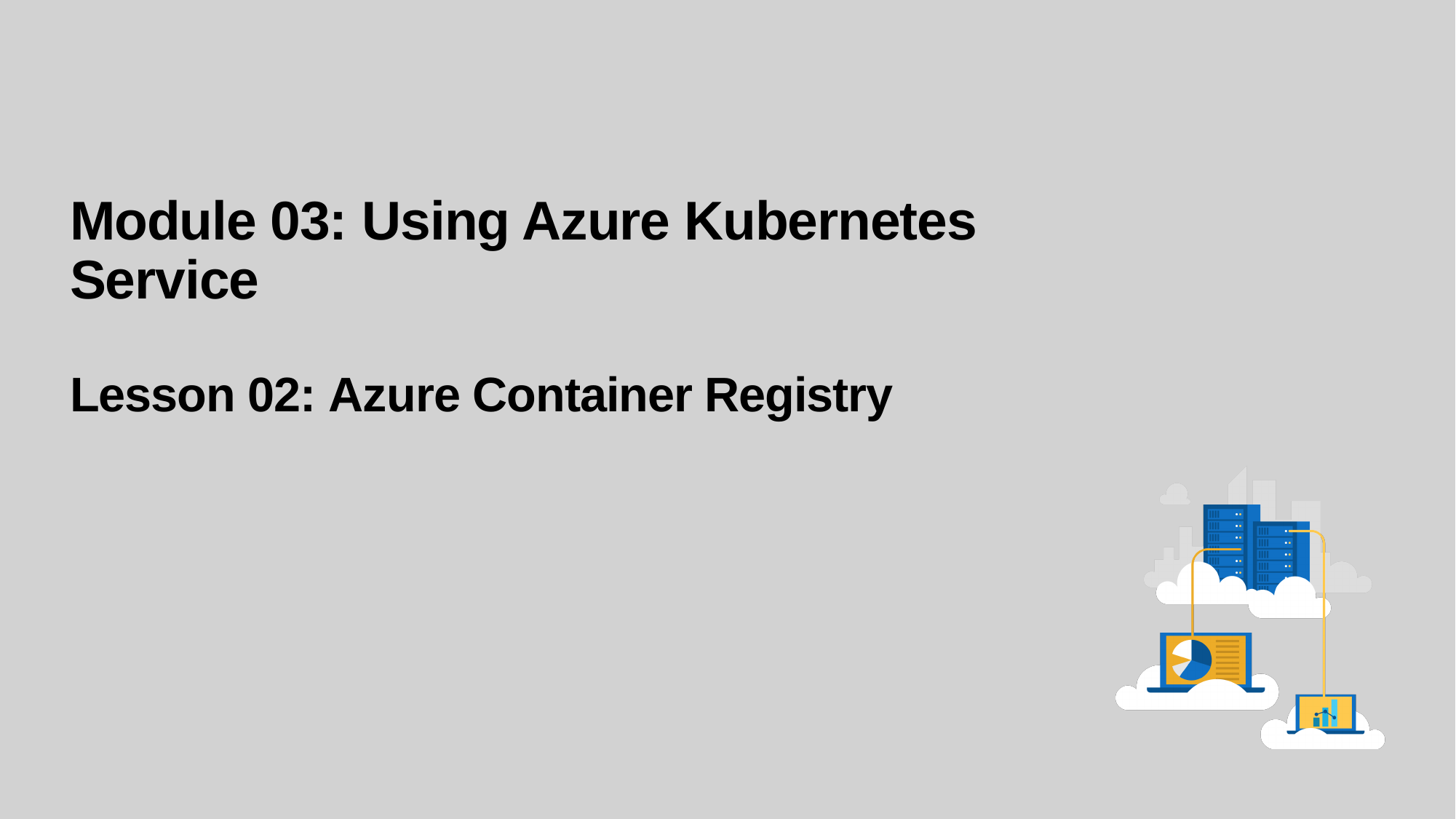

# Module 03: Using Azure Kubernetes Service Lesson 02: Azure Container Registry